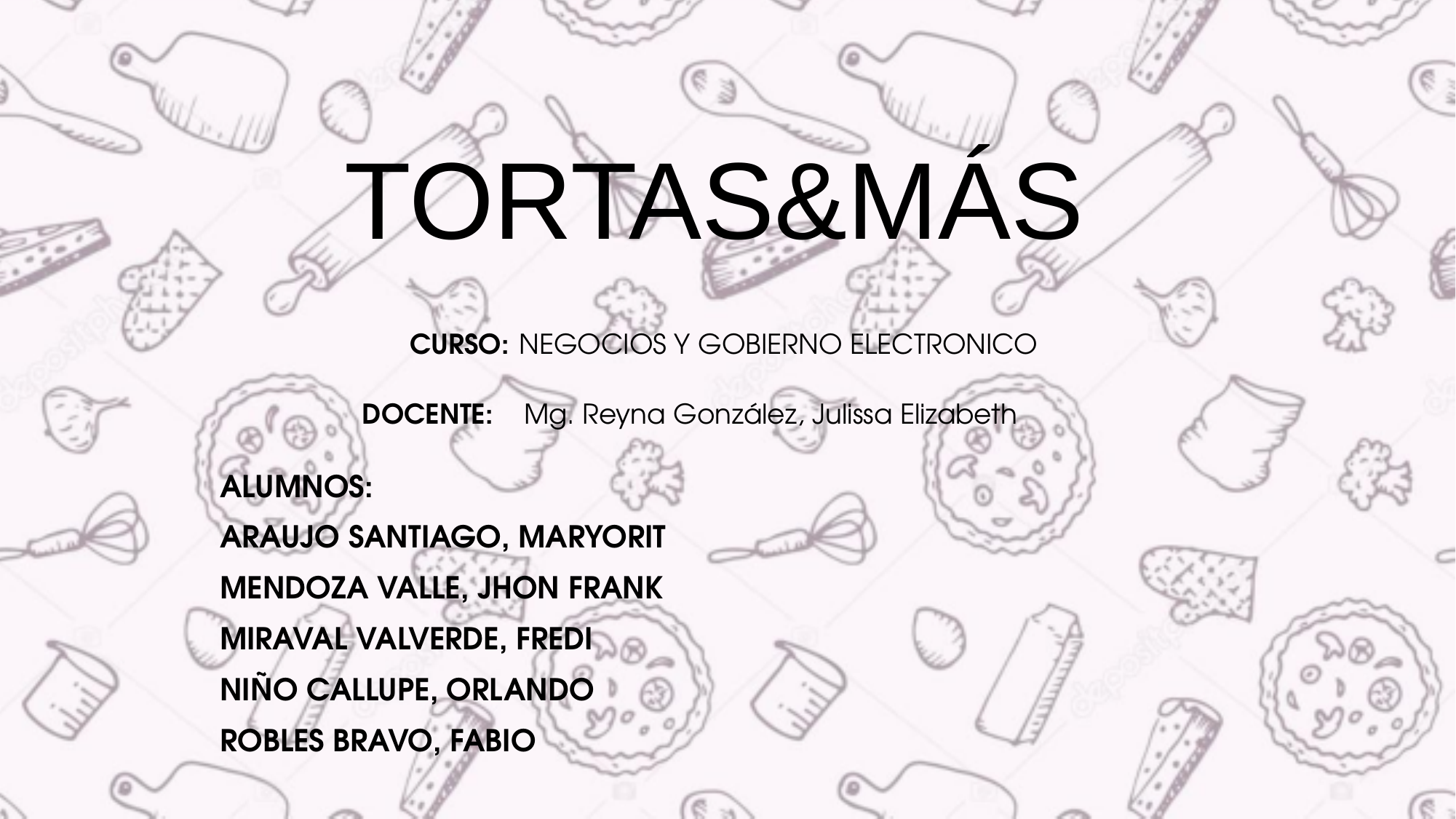

# Tortas&más
CURSO:	NEGOCIOS Y GOBIERNO ELECTRONICO
DOCENTE:    Mg. Reyna González, Julissa Elizabeth
ALUMNOS:
Araujo Santiago, Maryorit
Mendoza Valle, Jhon Frank
Miraval Valverde, Fredi
Niño Callupe, Orlando
Robles Bravo, Fabio